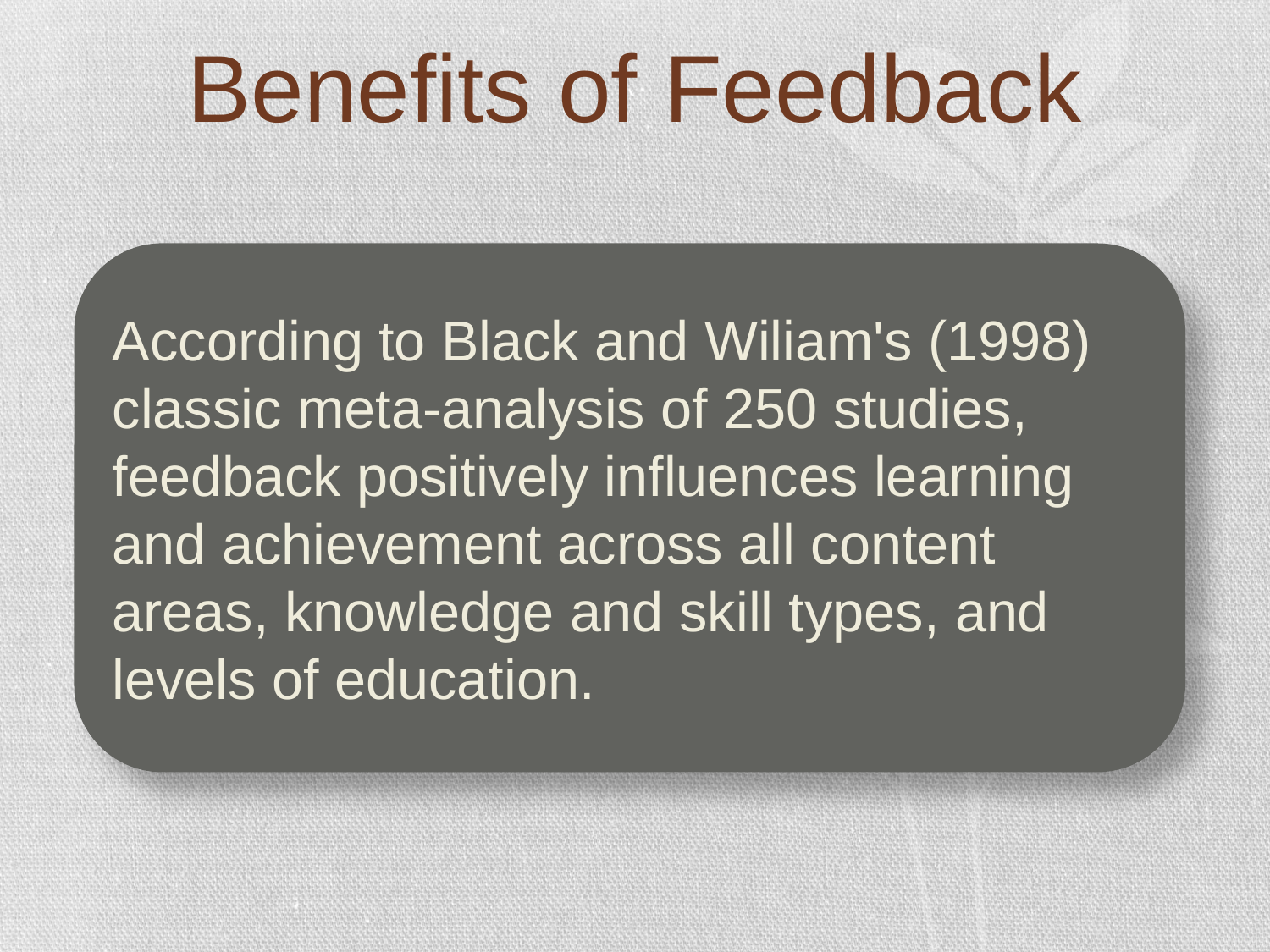

# Benefits of Feedback
According to Black and Wiliam's (1998) classic meta-analysis of 250 studies, feedback positively influences learning and achievement across all content areas, knowledge and skill types, and levels of education.